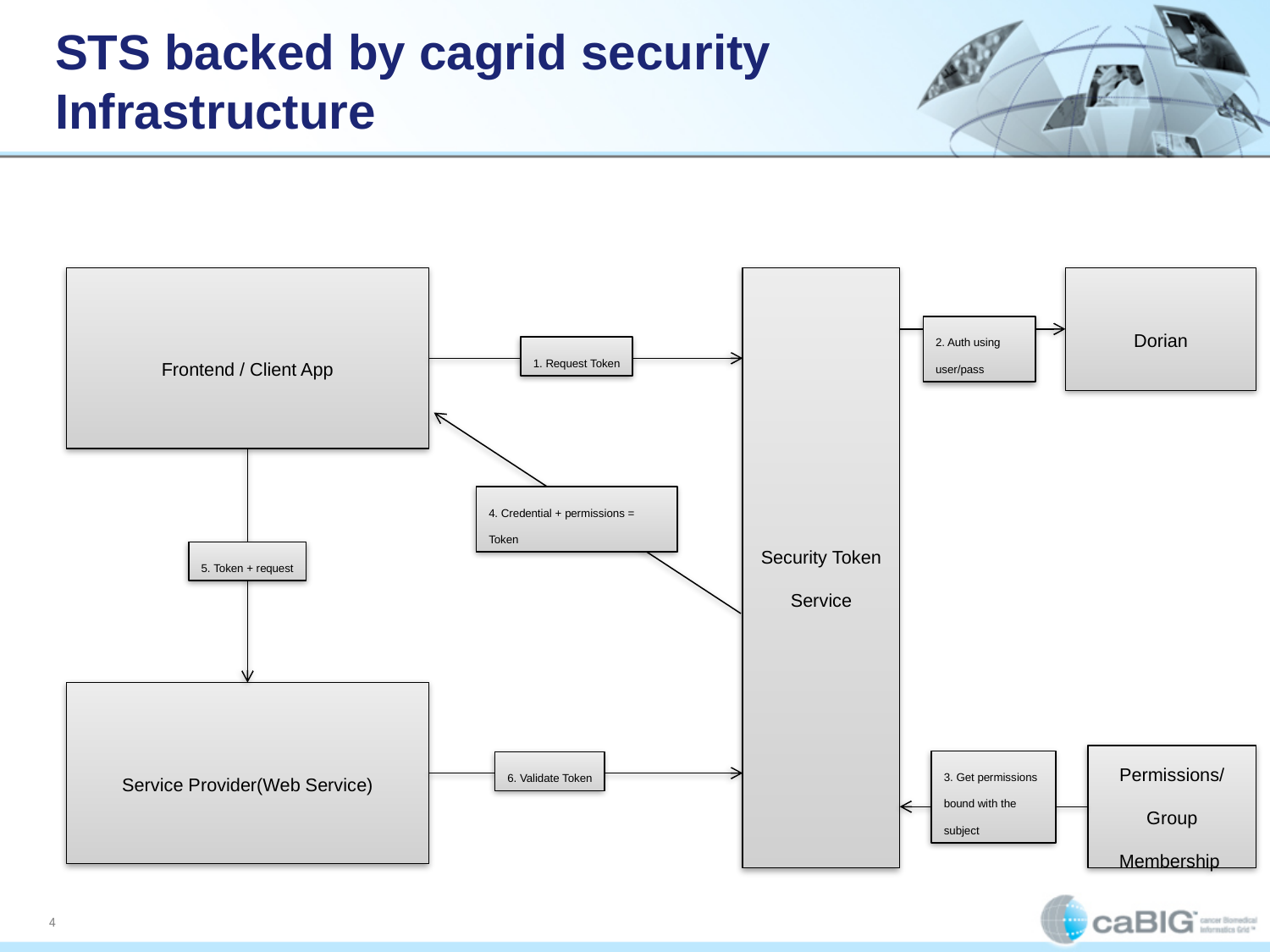

# STS backed by cagrid security Infrastructure
Frontend / Client App
Dorian
Security Token Service
2. Auth using user/pass
1. Request Token
4. Credential + permissions = Token
5. Token + request
Service Provider(Web Service)
Permissions/Group Membership
3. Get permissions bound with the subject
6. Validate Token